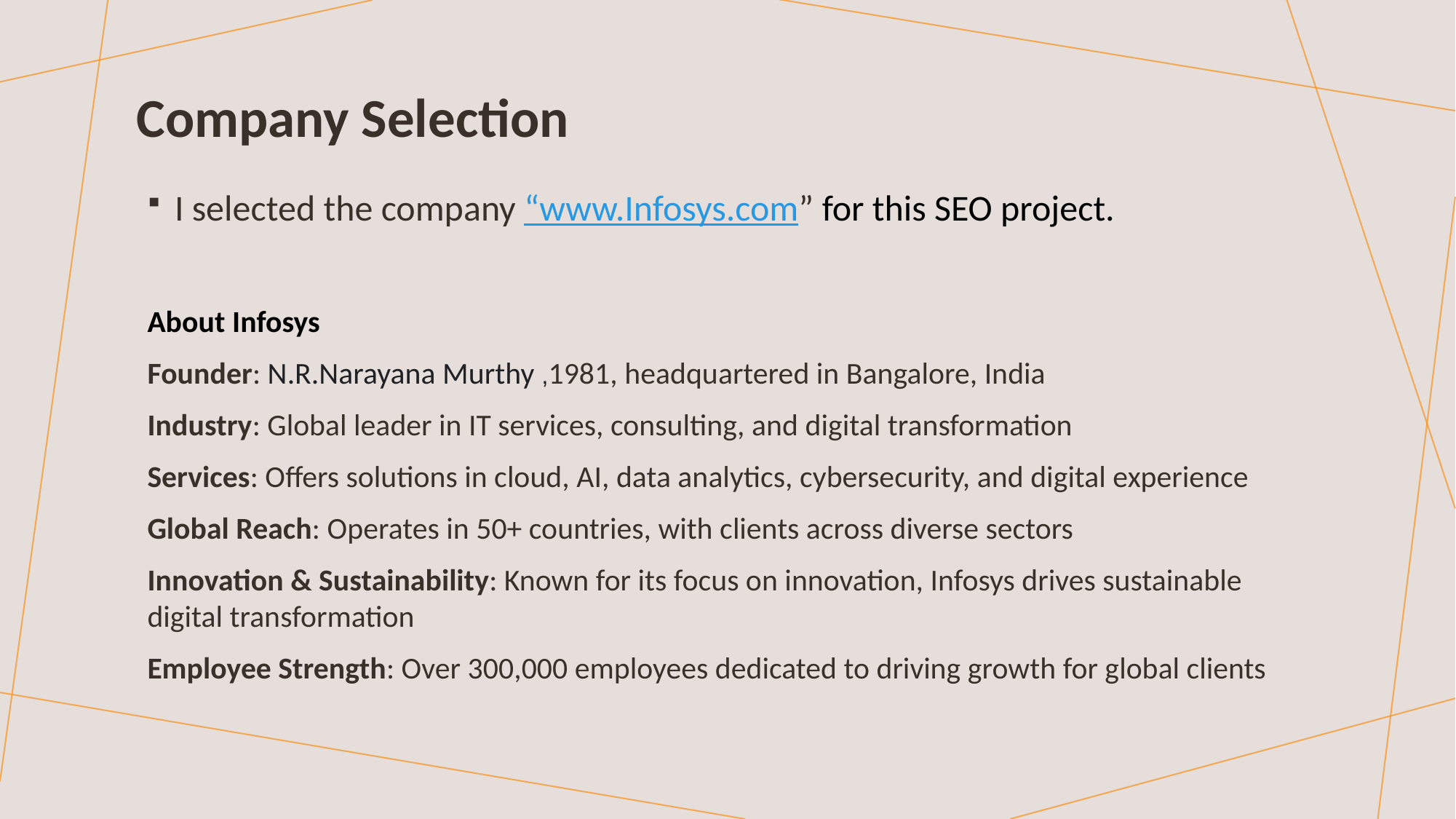

# Company Selection
I selected the company “www.Infosys.com” for this SEO project.

About Infosys
Founder: N.R.Narayana Murthy ,1981, headquartered in Bangalore, India
Industry: Global leader in IT services, consulting, and digital transformation
Services: Offers solutions in cloud, AI, data analytics, cybersecurity, and digital experience
Global Reach: Operates in 50+ countries, with clients across diverse sectors
Innovation & Sustainability: Known for its focus on innovation, Infosys drives sustainable digital transformation
Employee Strength: Over 300,000 employees dedicated to driving growth for global clients